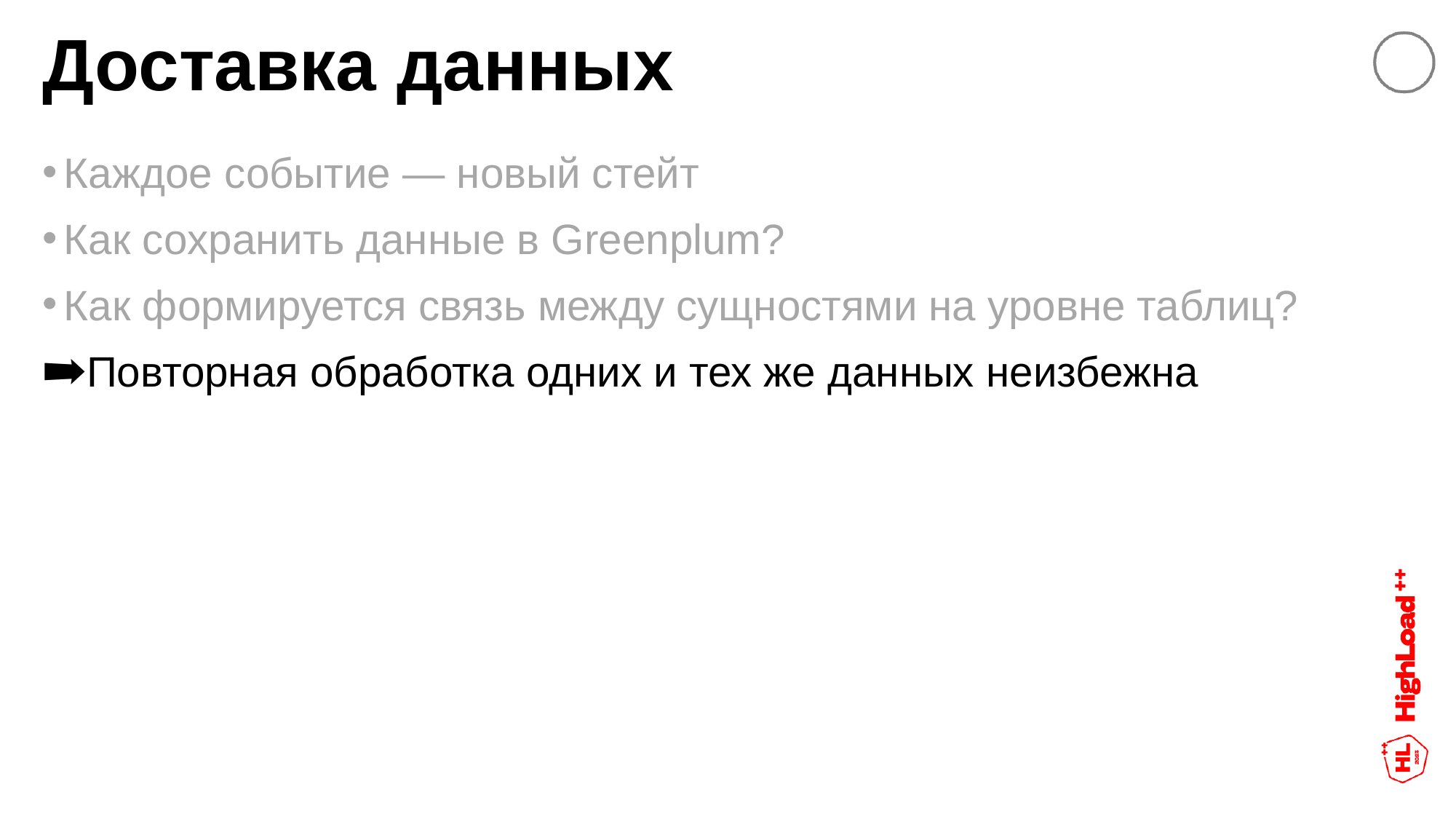

# Доставка данных
45
Каждое событие — новый стейт
Как сохранить данные в Greenplum?
Как формируется связь между сущностями на уровне таблиц?
Повторная обработка одних и тех же данных неизбежна